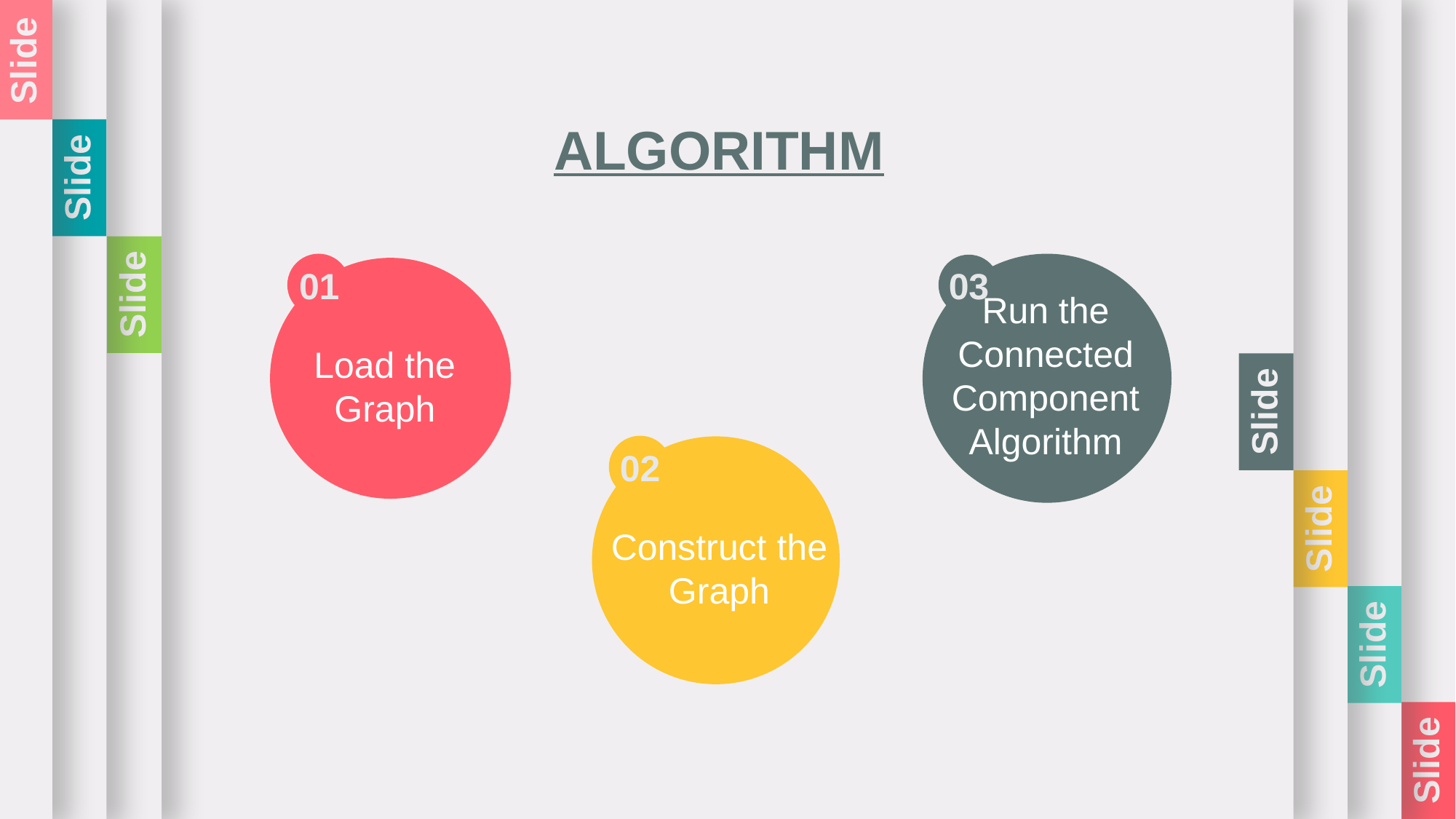

Slide

Slide

Slide

Slide

Slide

Slide

Slide
ALGORITHM

01

03

Run the Connected Component Algorithm
Load the Graph

02

Construct the Graph